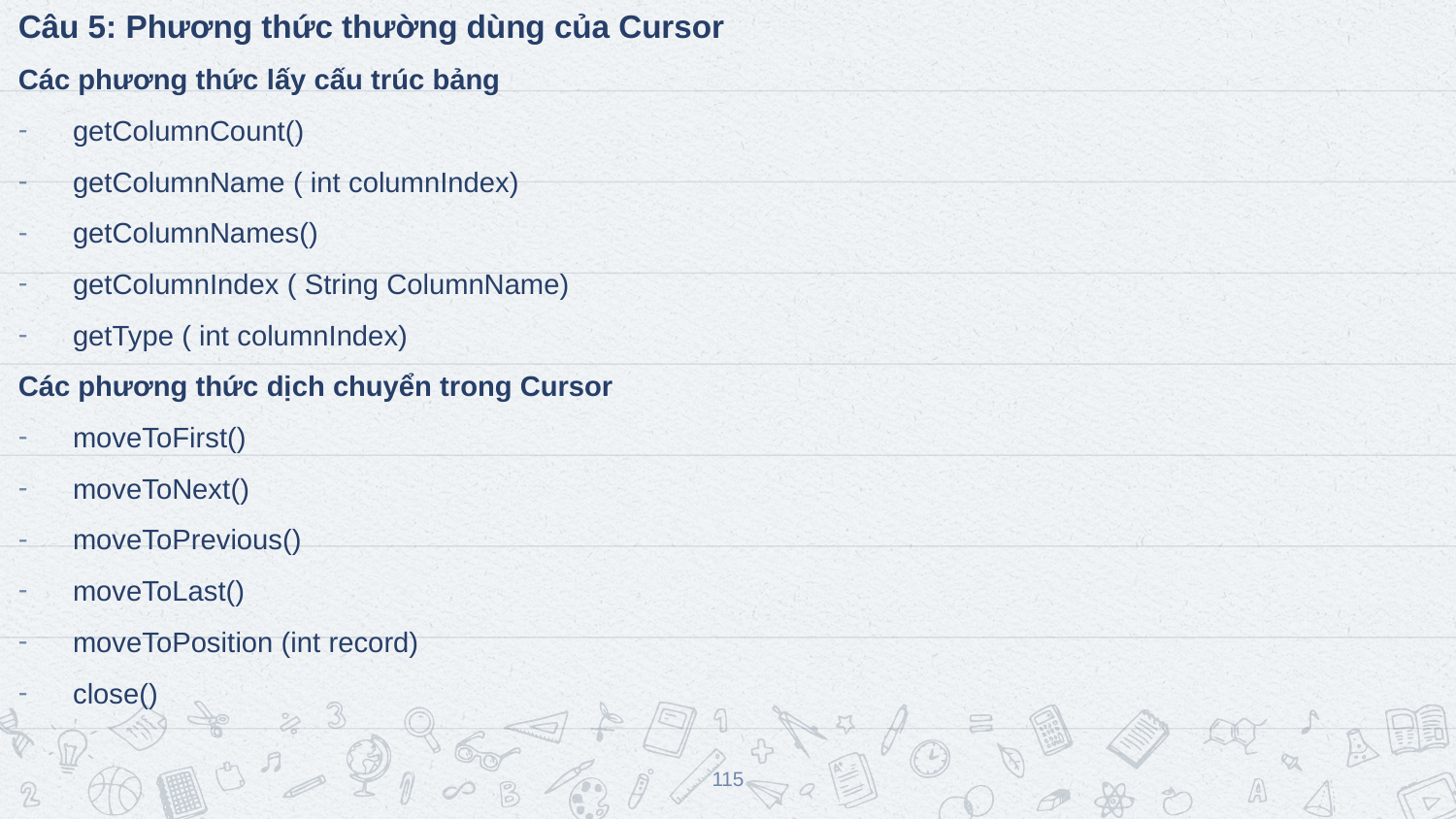

Câu 5: Phương thức thường dùng của Cursor
Các phương thức lấy cấu trúc bảng
getColumnCount()
getColumnName ( int columnIndex)
getColumnNames()
getColumnIndex ( String ColumnName)
getType ( int columnIndex)
Các phương thức dịch chuyển trong Cursor
moveToFirst()
moveToNext()
moveToPrevious()
moveToLast()
moveToPosition (int record)
close()
115